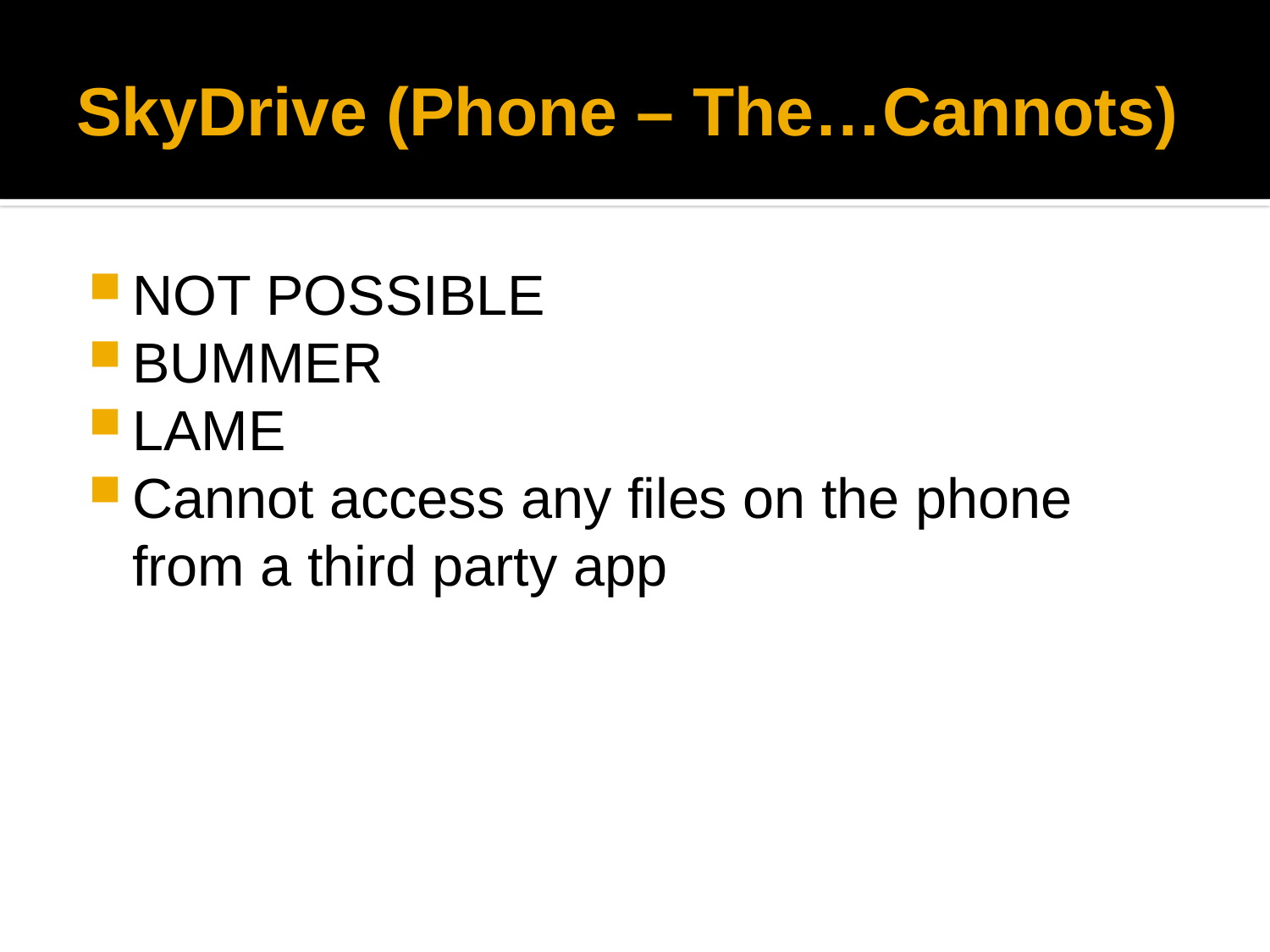

# SkyDrive (Phone – The…Cannots)
NOT POSSIBLE
BUMMER
LAME
Cannot access any files on the phone from a third party app